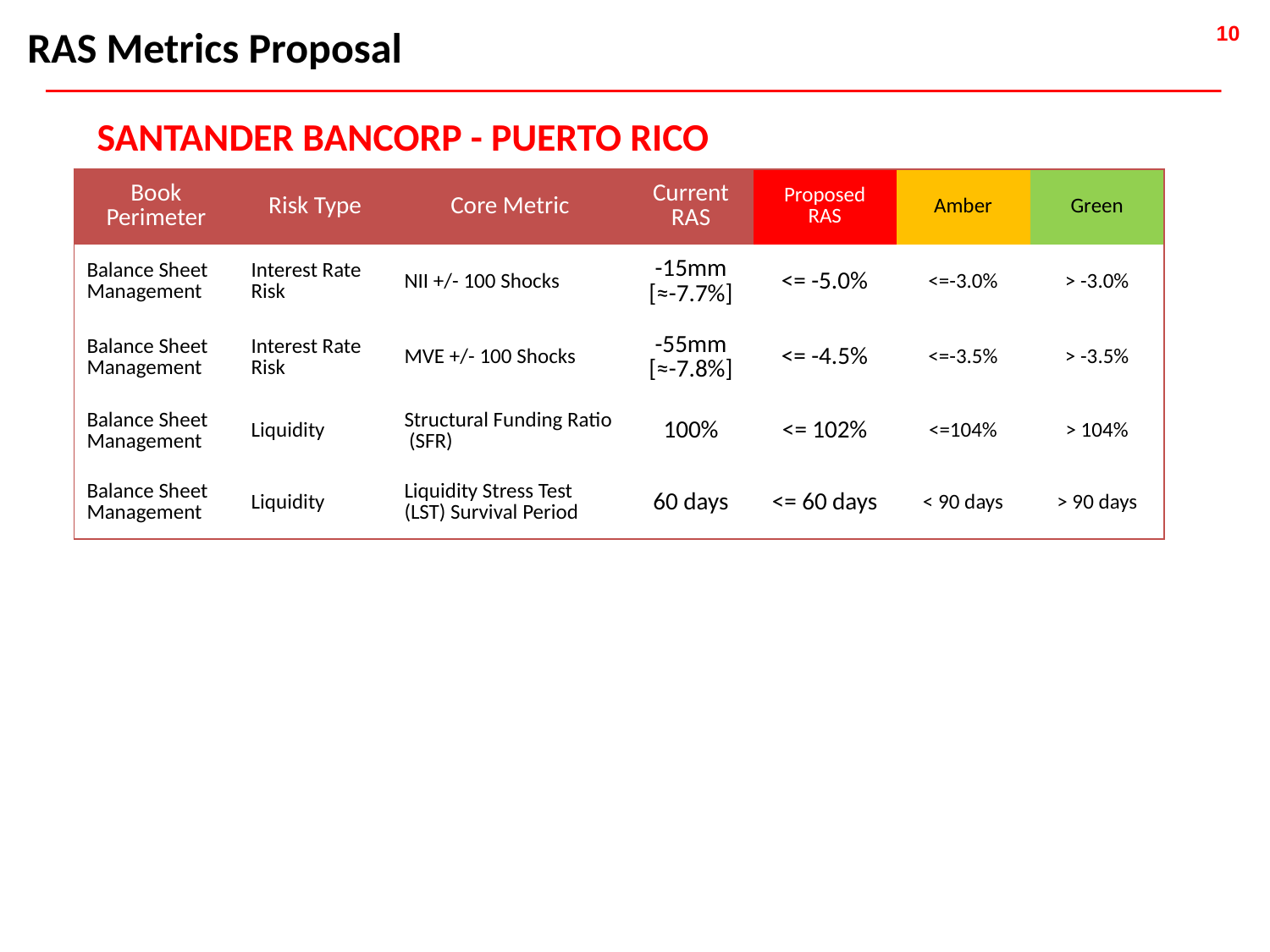

RAS Metrics Proposal
SANTANDER BANCORP - PUERTO RICO
| Book Perimeter | Risk Type | Core Metric | Current RAS | Proposed RAS | Amber | Green |
| --- | --- | --- | --- | --- | --- | --- |
| Balance Sheet Management | Interest Rate Risk | NII +/- 100 Shocks | -15mm [≈-7.7%] | <= -5.0% | <=-3.0% | > -3.0% |
| Balance Sheet Management | Interest Rate Risk | MVE +/- 100 Shocks | -55mm [≈-7.8%] | <= -4.5% | <=-3.5% | > -3.5% |
| Balance Sheet Management | Liquidity | Structural Funding Ratio (SFR) | 100% | <= 102% | <=104% | > 104% |
| Balance Sheet Management | Liquidity | Liquidity Stress Test (LST) Survival Period | 60 days | <= 60 days | < 90 days | > 90 days |